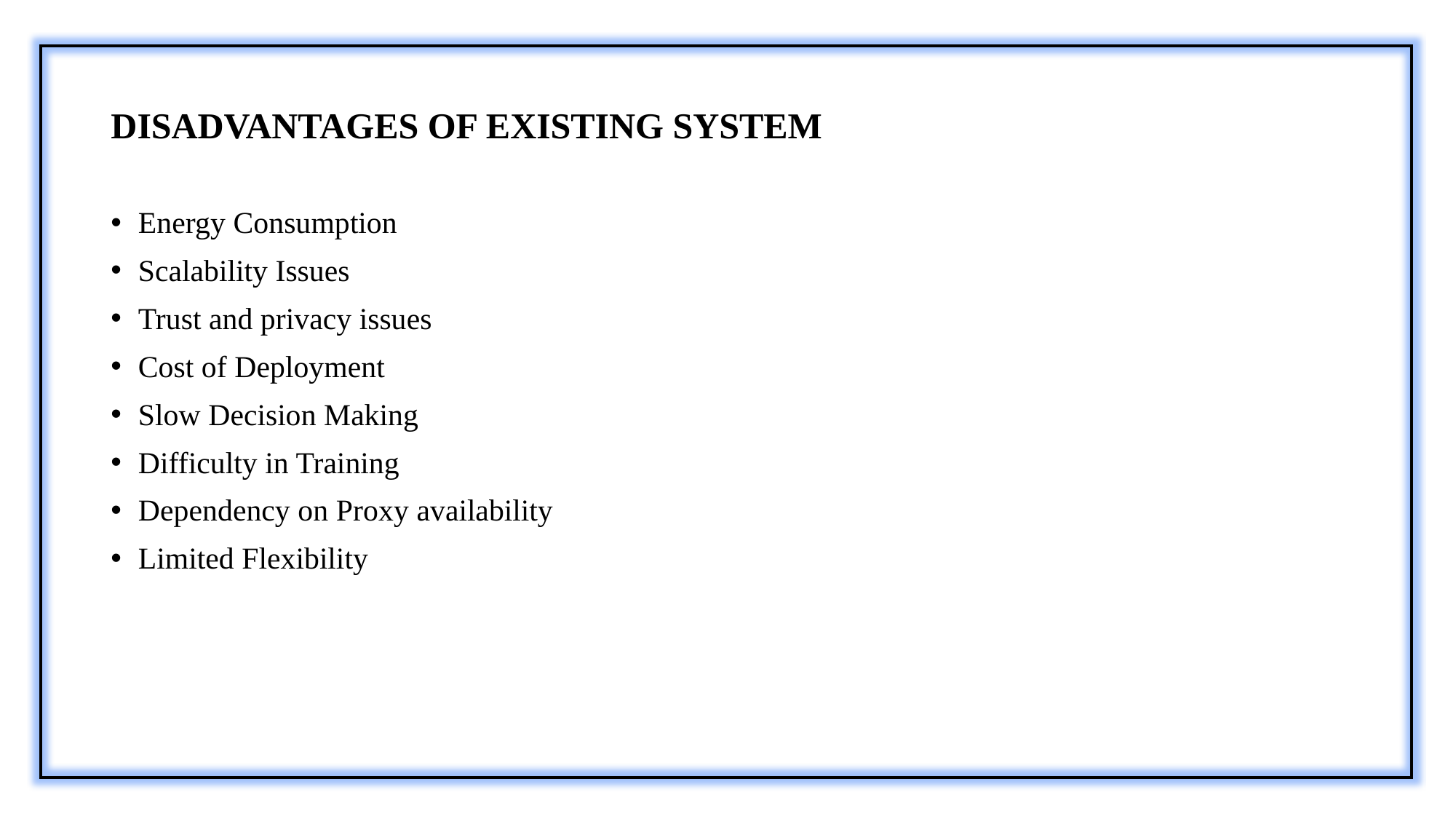

# DISADVANTAGES OF EXISTING SYSTEM
Energy Consumption
Scalability Issues
Trust and privacy issues
Cost of Deployment
Slow Decision Making
Difficulty in Training
Dependency on Proxy availability
Limited Flexibility